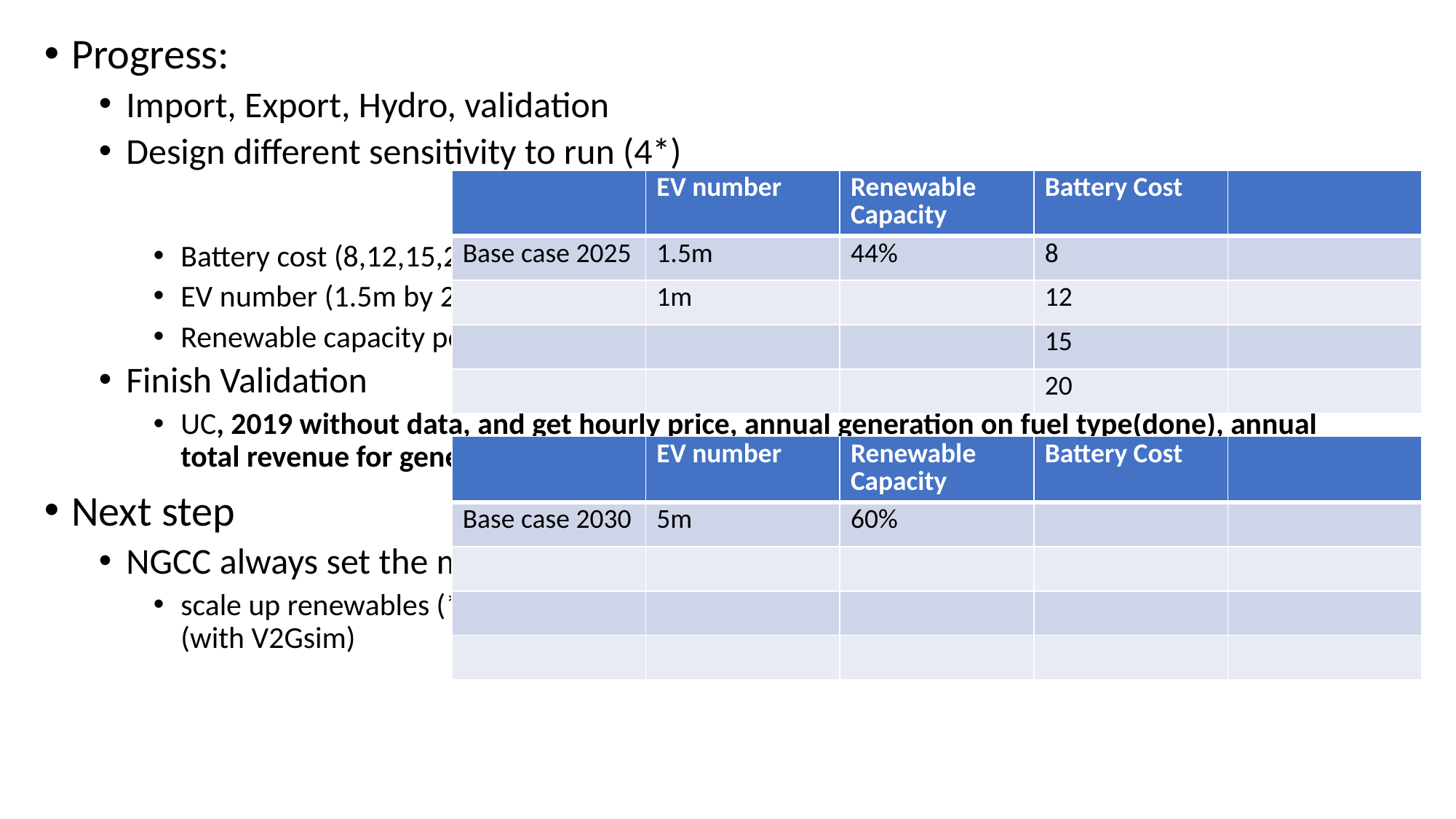

Progress:
Import, Export, Hydro, validation
Design different sensitivity to run (4*)

Battery cost (8,12,15,20 $/kWh)
EV number (1.5m by 2025 (1m, ), 5m by 2030, Executive Order B-48-18）
Renewable capacity percentage (CA goal: 44% retail sales by 2025, 60% retail sales by 2030)
Finish Validation
UC, 2019 without data, and get hourly price, annual generation on fuel type(done), annual total revenue for generators (load*price)
Next step
NGCC always set the marginal cost, 100*500=
scale up renewables (*1.5, can calculate), see it, add what point does renewable hit problems (with V2Gsim)
|  | EV number | Renewable Capacity | Battery Cost |  |
| --- | --- | --- | --- | --- |
| Base case 2025 | 1.5m | 44% | 8 |  |
|  | 1m |  | 12 |  |
|  |  |  | 15 |  |
|  |  |  | 20 |  |
|  | EV number | Renewable Capacity | Battery Cost |  |
| --- | --- | --- | --- | --- |
| Base case 2030 | 5m | 60% |  |  |
|  |  |  |  |  |
|  |  |  |  |  |
|  |  |  |  |  |